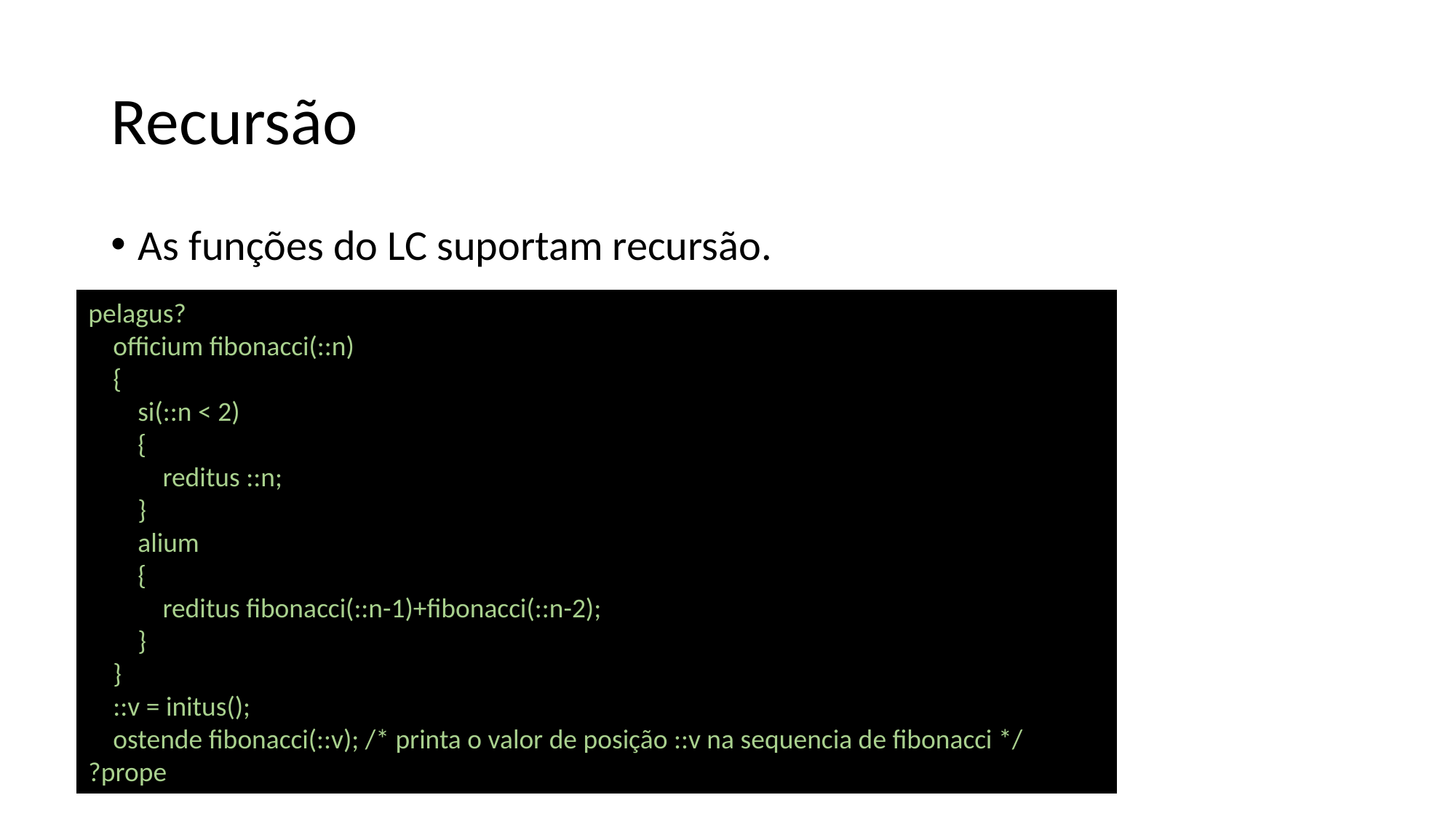

# Recursão
As funções do LC suportam recursão.

pelagus?
    officium fibonacci(::n)
    {
        si(::n < 2)
        {
            reditus ::n;
        }
        alium
        {
            reditus fibonacci(::n-1)+fibonacci(::n-2);
        }
    }
    ::v = initus();
    ostende fibonacci(::v); /* printa o valor de posição ::v na sequencia de fibonacci */
?prope